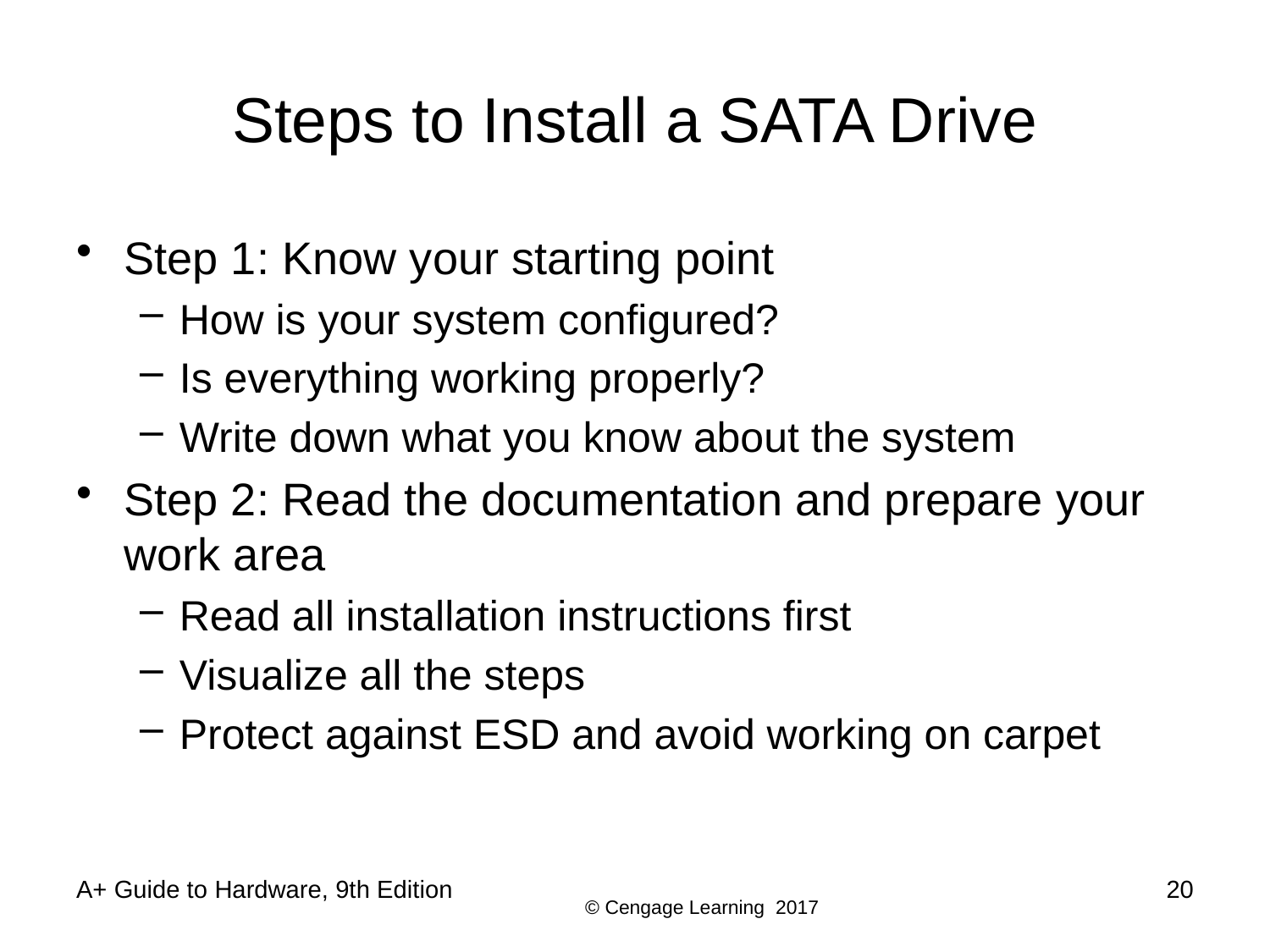

# Steps to Install a SATA Drive
Step 1: Know your starting point
How is your system configured?
Is everything working properly?
Write down what you know about the system
Step 2: Read the documentation and prepare your work area
Read all installation instructions first
Visualize all the steps
Protect against ESD and avoid working on carpet
A+ Guide to Hardware, 9th Edition
20